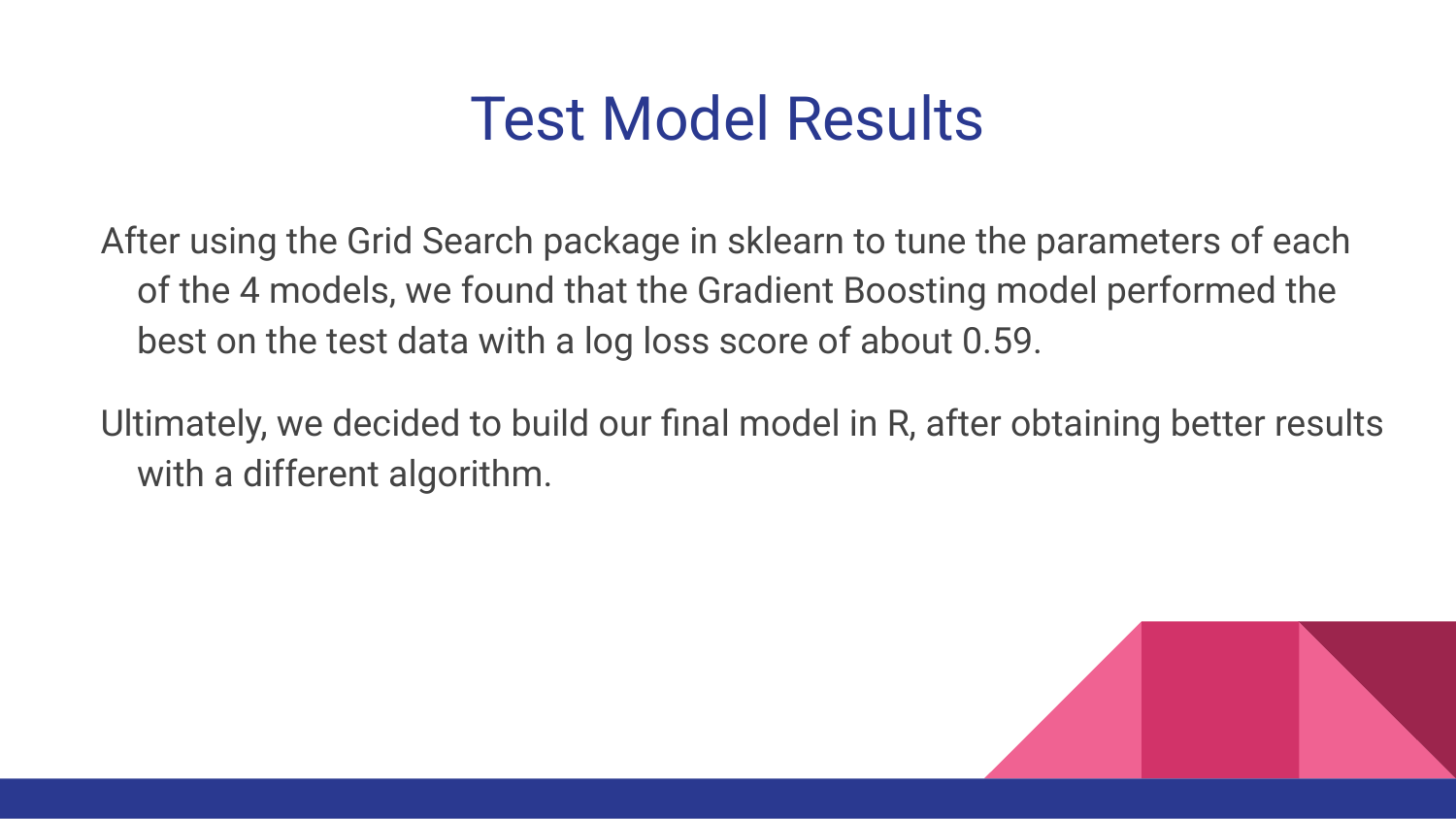

# Test Model Results
After using the Grid Search package in sklearn to tune the parameters of each of the 4 models, we found that the Gradient Boosting model performed the best on the test data with a log loss score of about 0.59.
Ultimately, we decided to build our final model in R, after obtaining better results with a different algorithm.